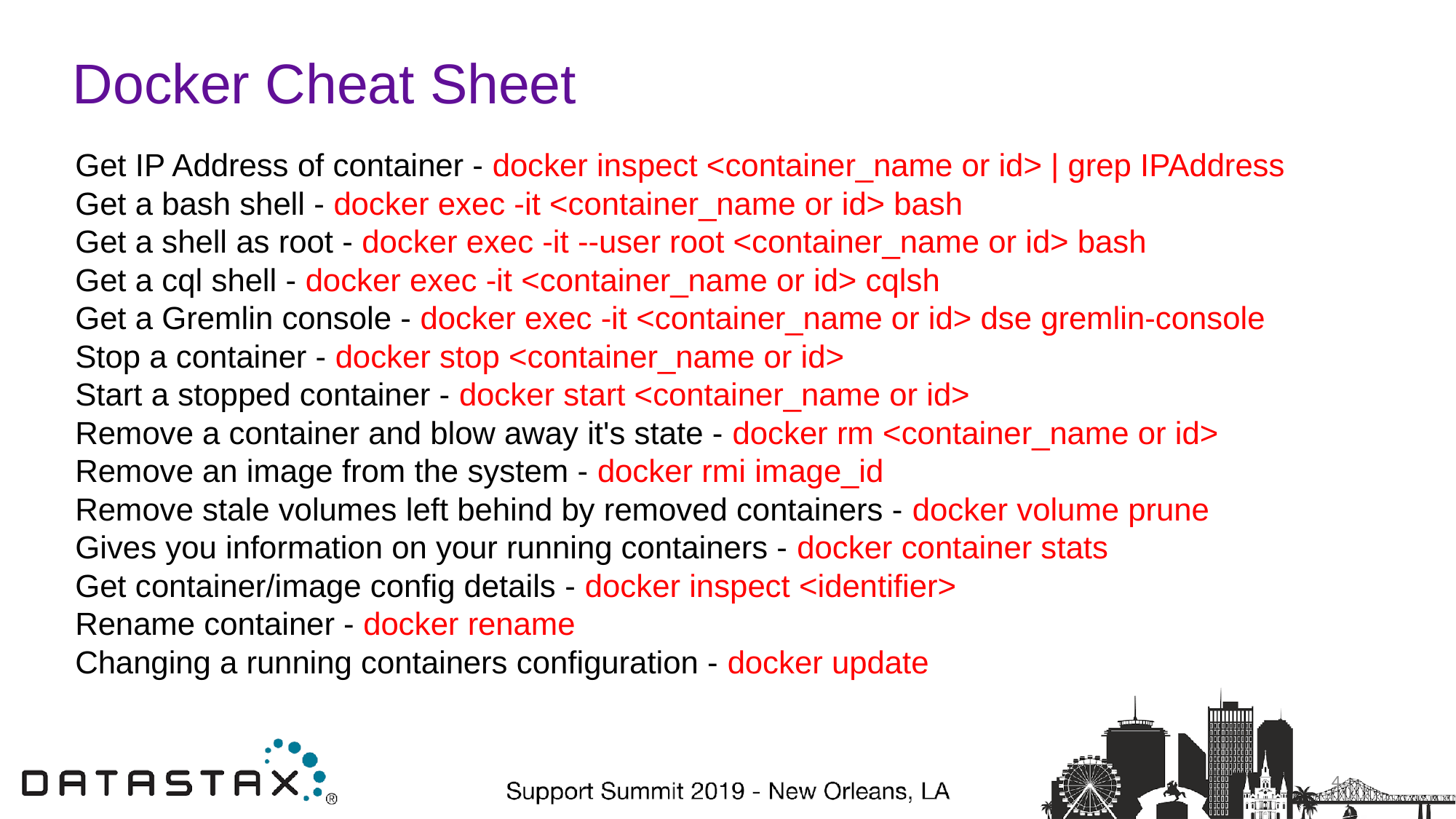

Docker Cheat Sheet
Get IP Address of container - docker inspect <container_name or id> | grep IPAddress
Get a bash shell - docker exec -it <container_name or id> bash
Get a shell as root - docker exec -it --user root <container_name or id> bash
Get a cql shell - docker exec -it <container_name or id> cqlsh
Get a Gremlin console - docker exec -it <container_name or id> dse gremlin-console
Stop a container - docker stop <container_name or id>
Start a stopped container - docker start <container_name or id>
Remove a container and blow away it's state - docker rm <container_name or id>
Remove an image from the system - docker rmi image_id
Remove stale volumes left behind by removed containers - docker volume prune
Gives you information on your running containers - docker container stats
Get container/image config details - docker inspect <identifier>
Rename container - docker rename
Changing a running containers configuration - docker update

4